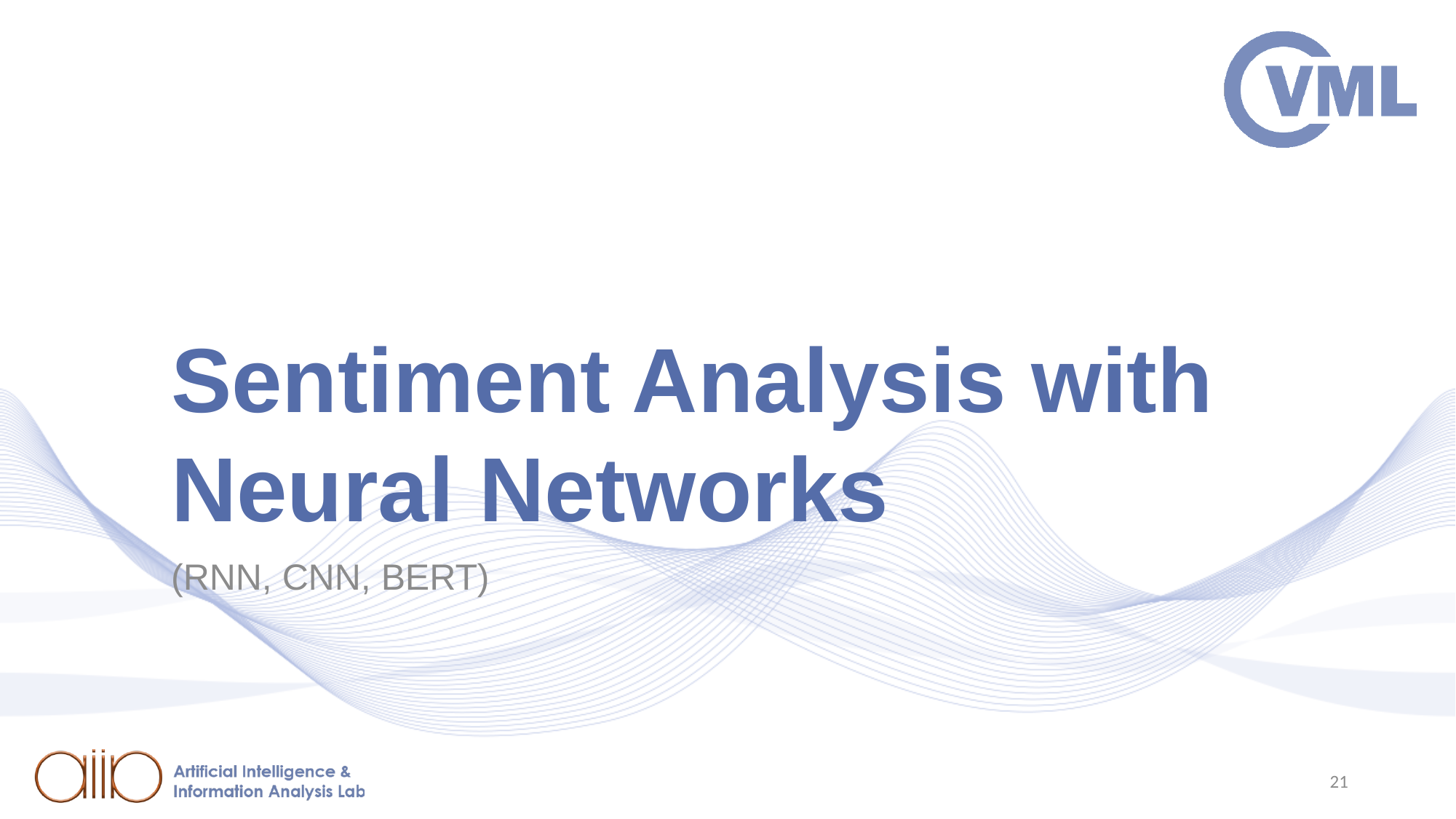

# Sentiment Analysis with Neural Networks
(RNN, CNN, BERT)
21